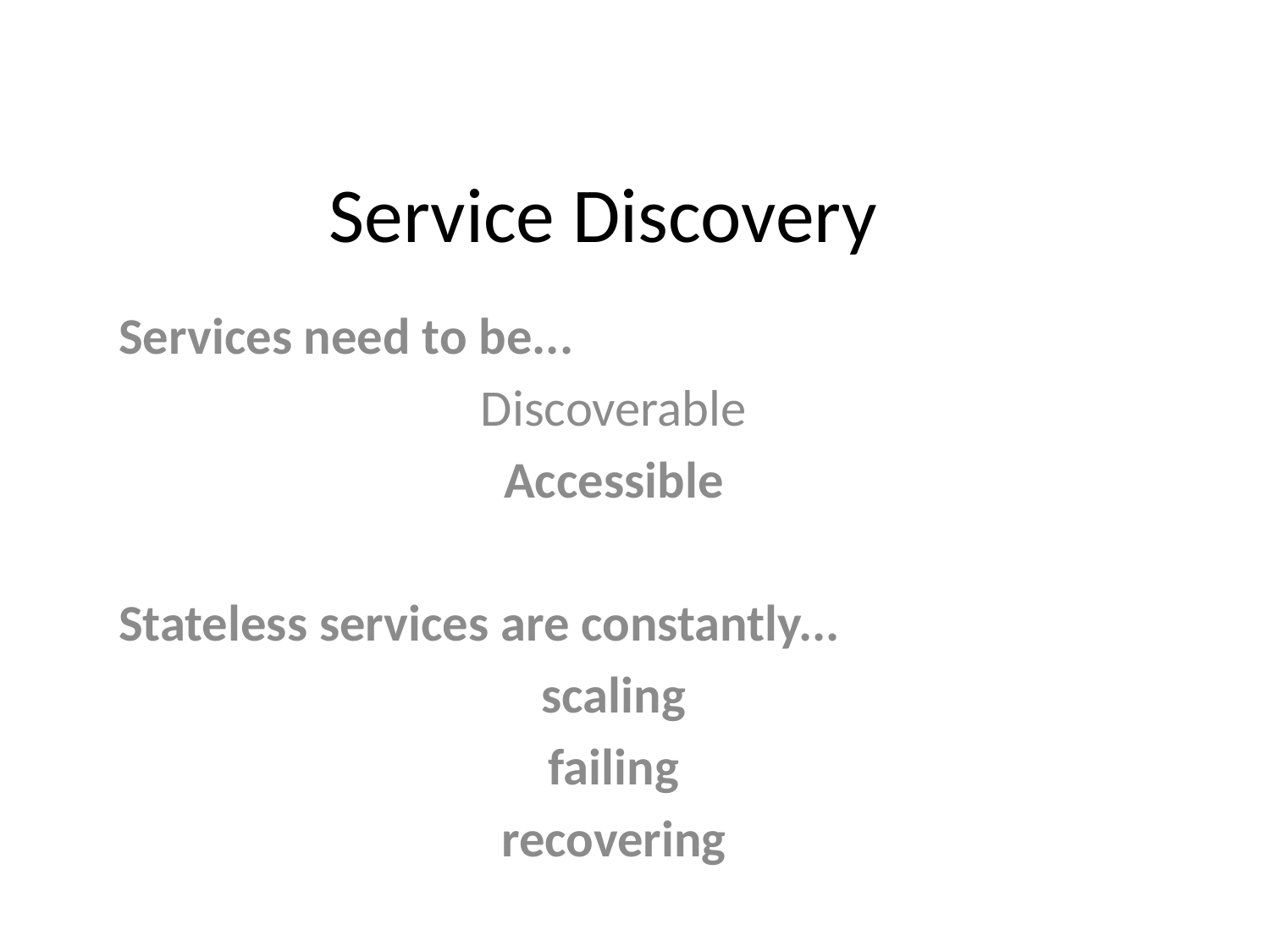

# Service Discovery
Services need to be...
Discoverable
Accessible

Stateless services are constantly...
scaling
failing
recovering